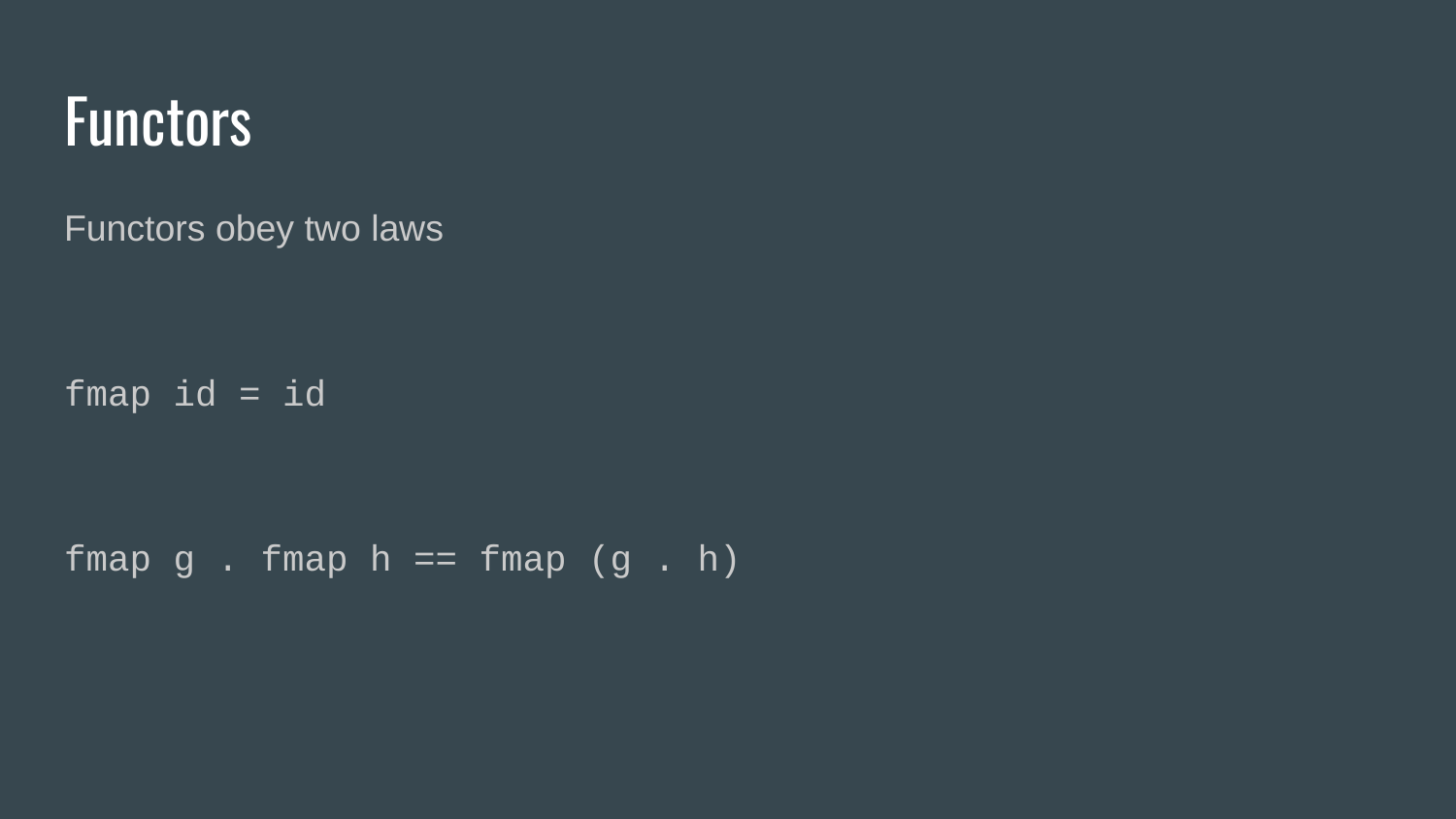

# Functors
Functors obey two laws

fmap id = id

fmap g . fmap h == fmap (g . h)